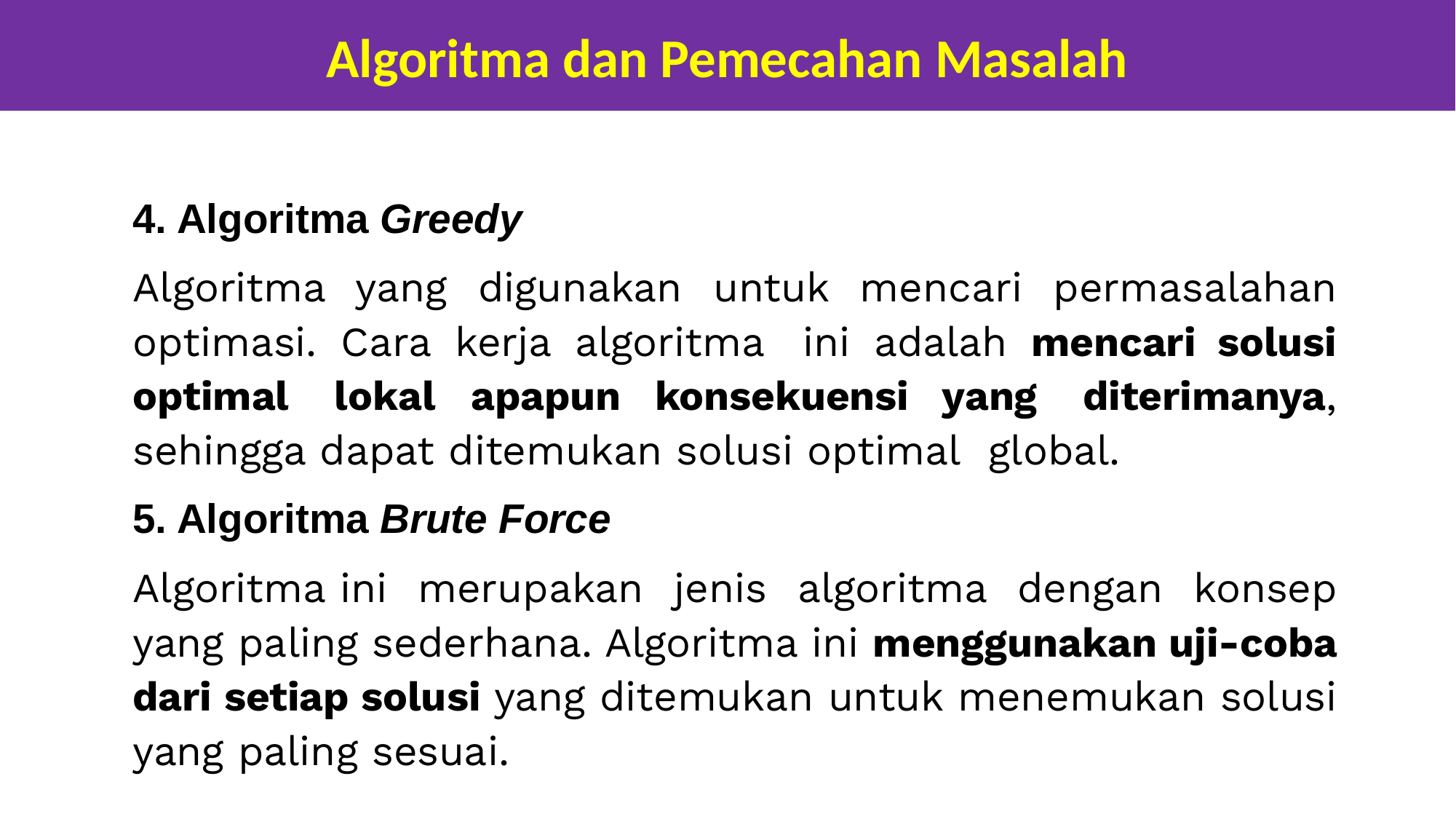

Algoritma dan Pemecahan Masalah
4. Algoritma Greedy
Algoritma yang digunakan untuk mencari permasalahan optimasi. Cara kerja algoritma  ini adalah mencari solusi optimal  lokal apapun konsekuensi yang  diterimanya, sehingga dapat ditemukan solusi optimal  global.
5. Algoritma Brute Force
Algoritma ini merupakan jenis algoritma dengan konsep yang paling sederhana. Algoritma ini menggunakan uji-coba dari setiap solusi yang ditemukan untuk menemukan solusi yang paling sesuai.